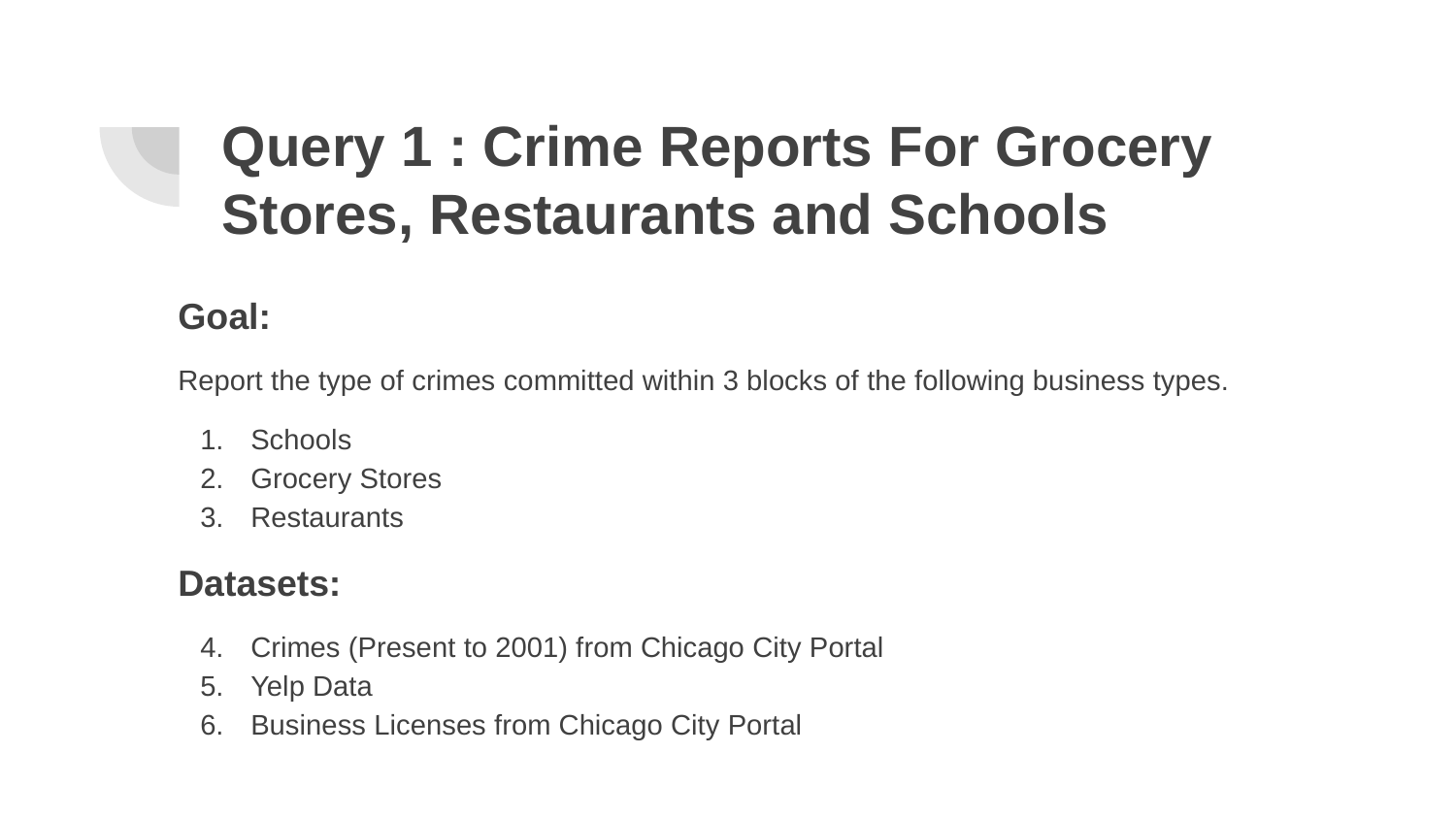

# Query 1 : Crime Reports For Grocery Stores, Restaurants and Schools
Goal:
Report the type of crimes committed within 3 blocks of the following business types.
Schools
Grocery Stores
Restaurants
Datasets:
Crimes (Present to 2001) from Chicago City Portal
Yelp Data
Business Licenses from Chicago City Portal